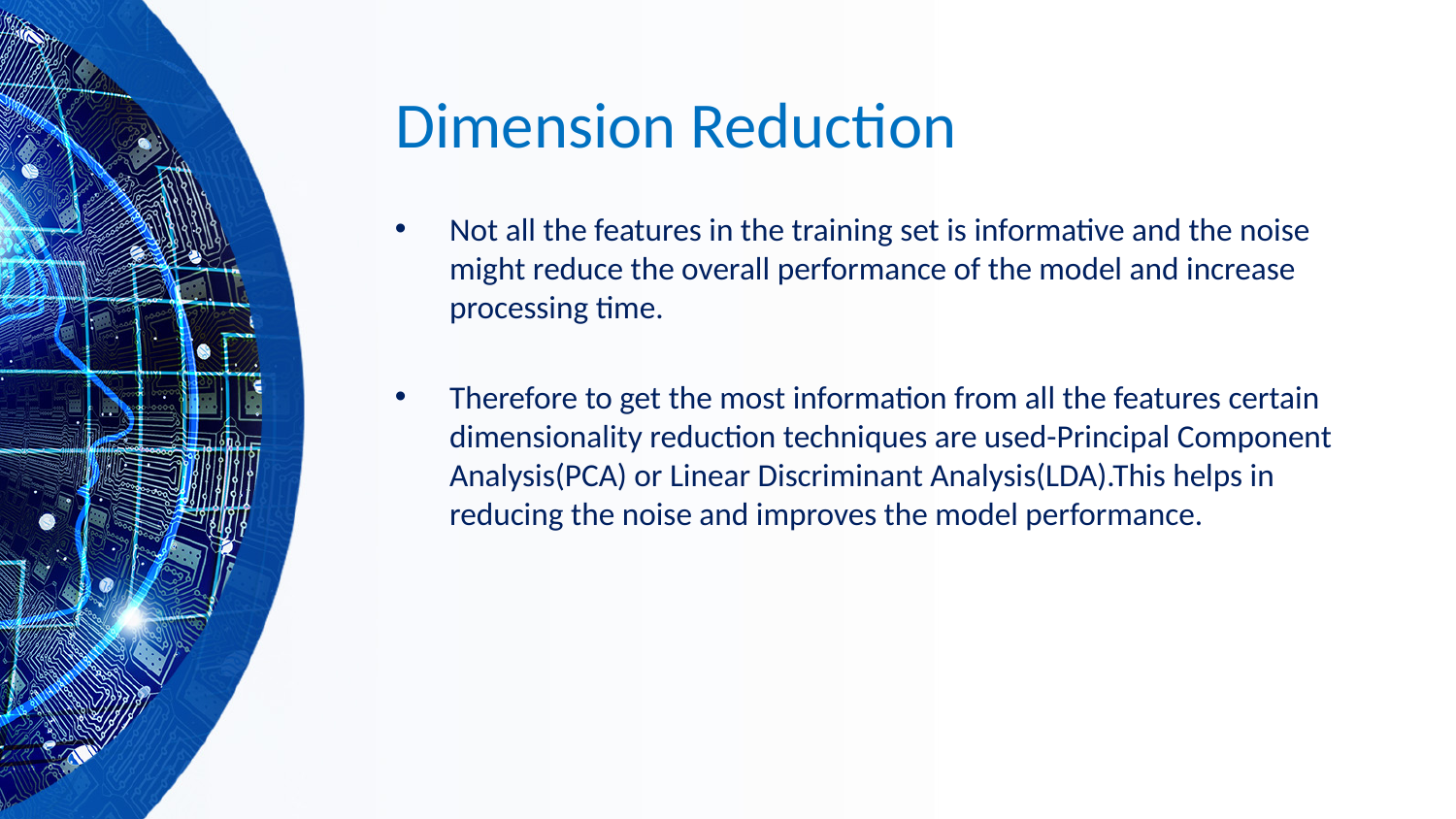

# Dimension Reduction
Not all the features in the training set is informative and the noise might reduce the overall performance of the model and increase processing time.

Therefore to get the most information from all the features certain dimensionality reduction techniques are used-Principal Component Analysis(PCA) or Linear Discriminant Analysis(LDA).This helps in reducing the noise and improves the model performance.